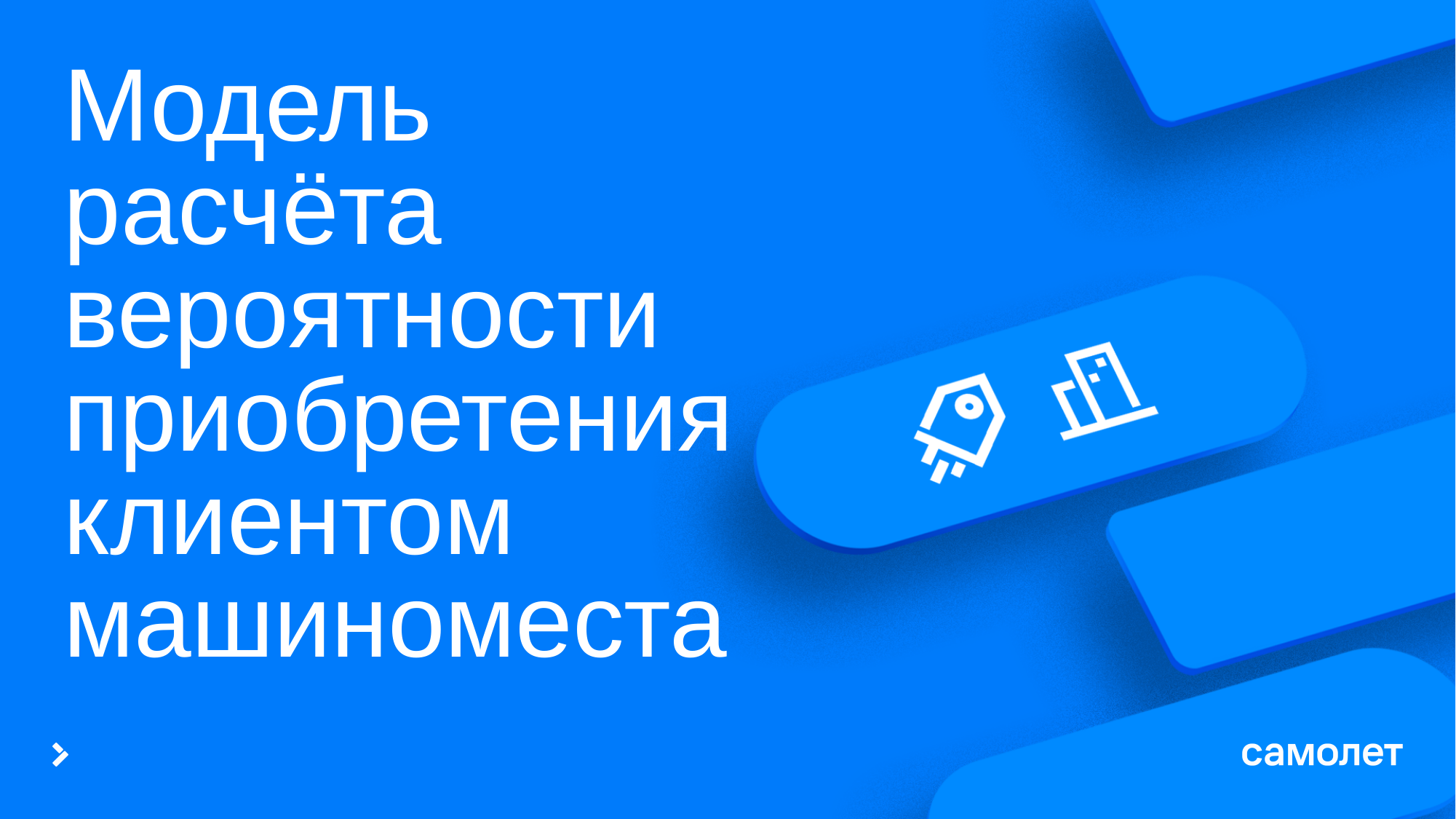

# Модель расчёта вероятности приобретения клиентом машиноместа